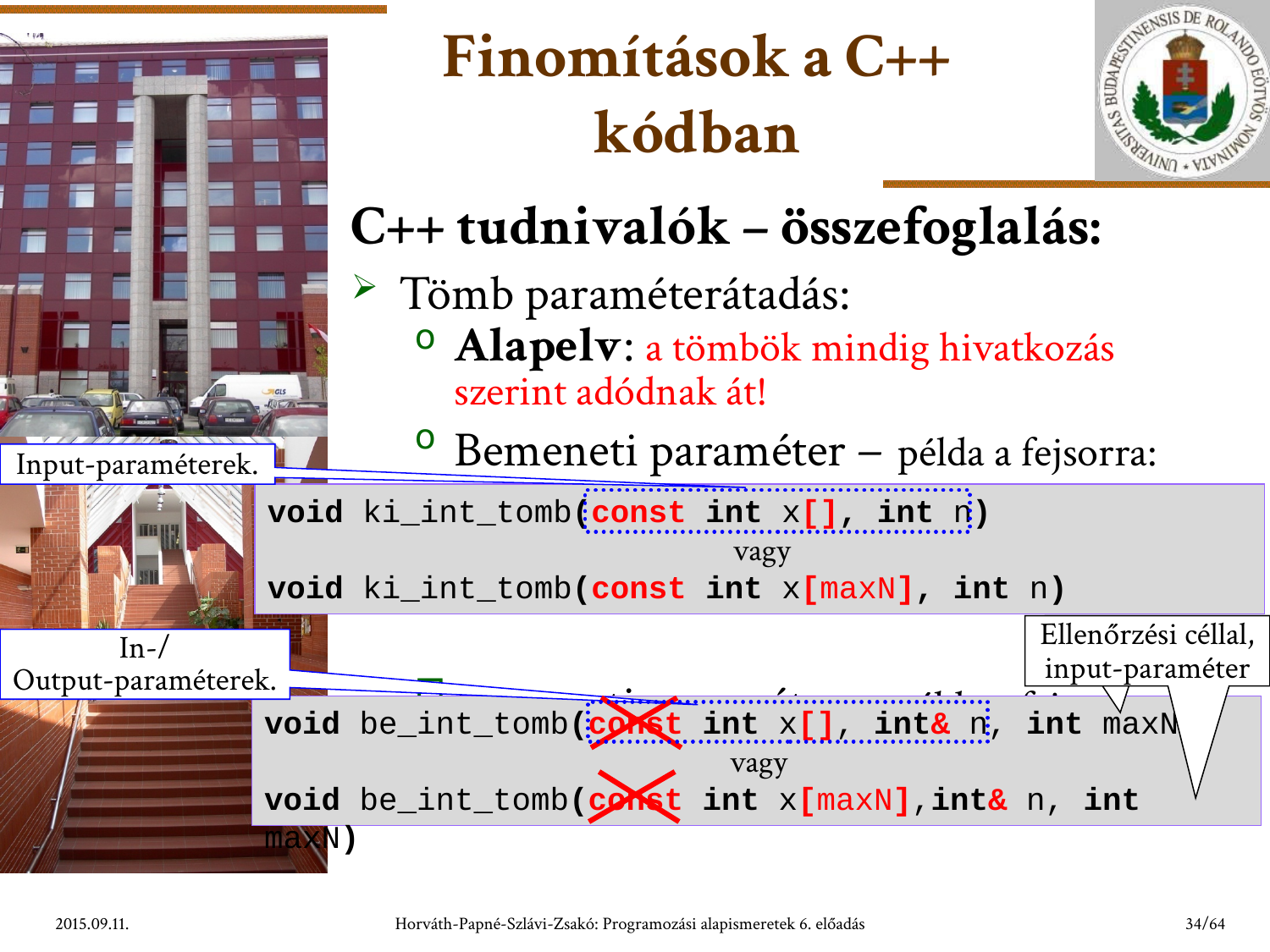

Finomítások a C++ kódban
C++ tudnivalók – összefoglalás:
Tömb paraméterátadás:
Alapelv: a tömbök mindig hivatkozás szerint adódnak át!
Bemeneti paraméter − példa a fejsorra:

Kimeneti paraméter − példa a fejsorra:
Input-paraméterek.
void ki_int_tomb(const int x[], int n)
vagy
void ki_int_tomb(const int x[maxN], int n)

Ellenőrzési céllal, input-paraméter
Ellenőrzési céllal
In-/
Output-paraméterek.
void be_int_tomb(const int x[], int& n, int maxN)
vagy
void be_int_tomb(const int x[maxN],int& n, int maxN)

2015.09.11.
Horváth-Papné-Szlávi-Zsakó: Programozási alapismeretek 6. előadás
34/64